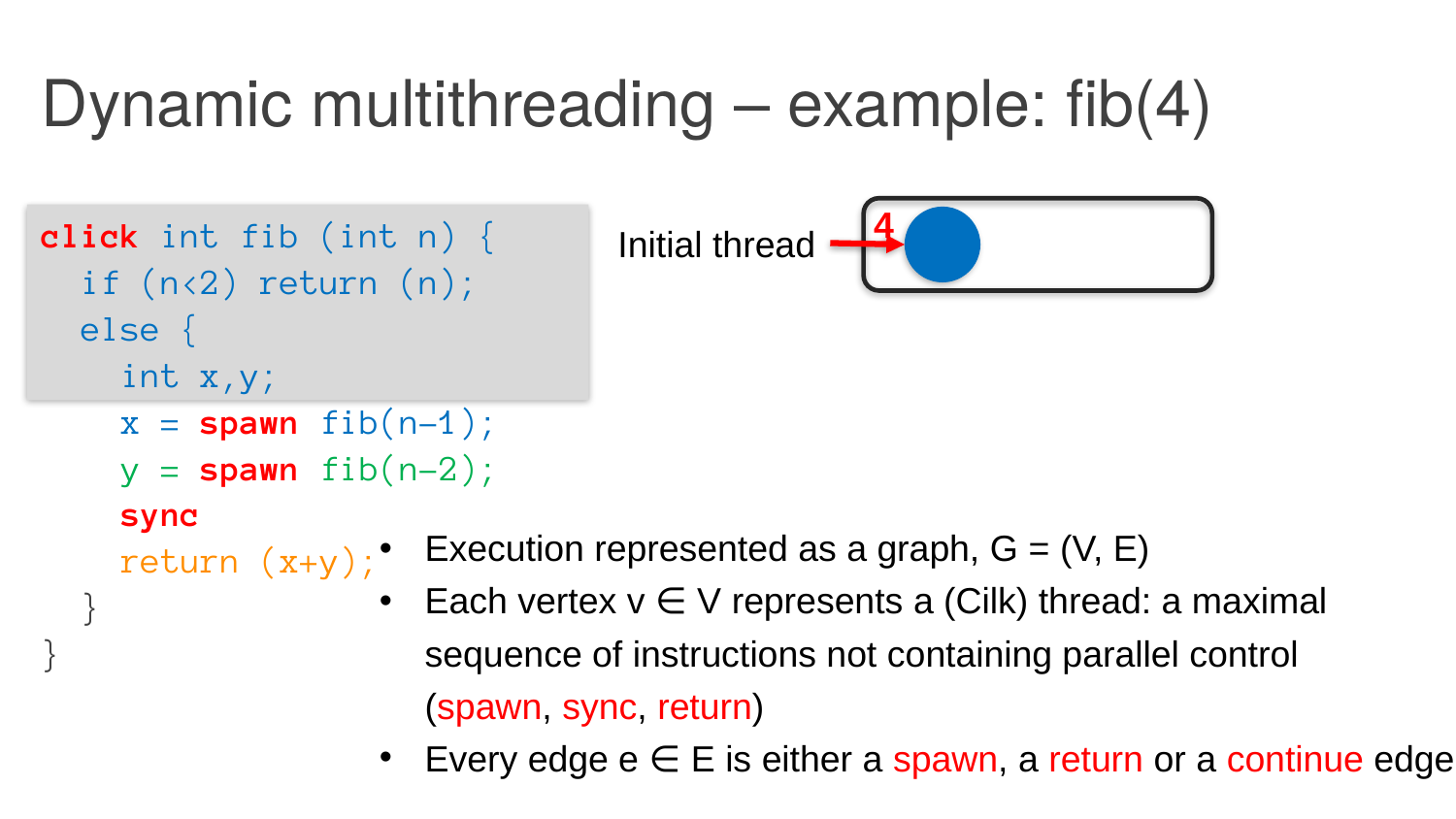

# Dynamic multithreading – example: fib(4)
4

click int fib (int n) {
  if (n<2) return (n);
  else {
    int x,y;
    x = spawn fib(n-1);
    y = spawn fib(n-2);
    sync
    return (x+y);
  }
}

Initial thread
Execution represented as a graph, G = (V, E)
Each vertex v ∈ V represents a (Cilk) thread: a maximal
sequence of instructions not containing parallel control
(spawn, sync, return)
Every edge e ∈ E is either a spawn, a return or a continue edge